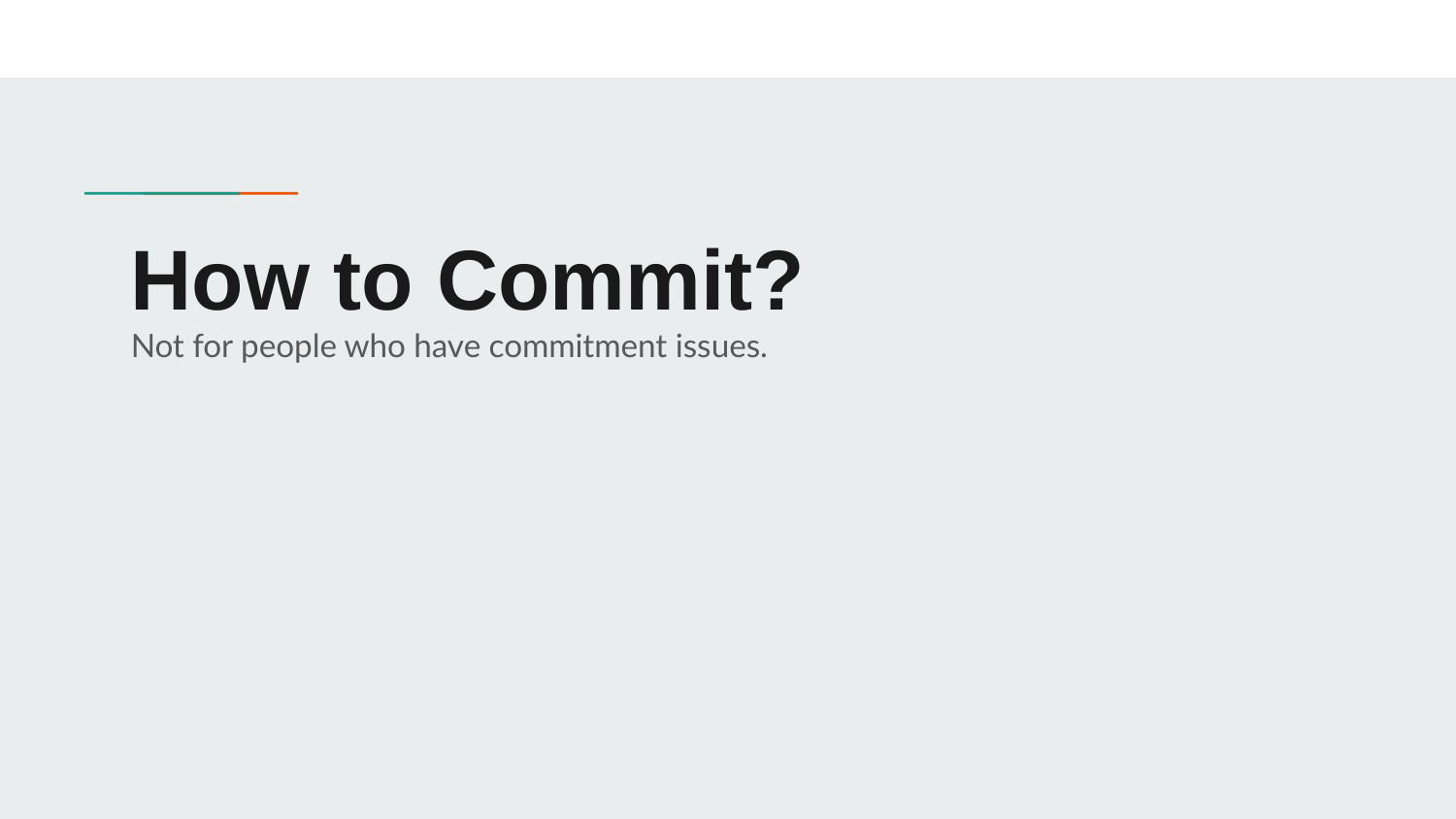

# How to Commit?
Not for people who have commitment issues.